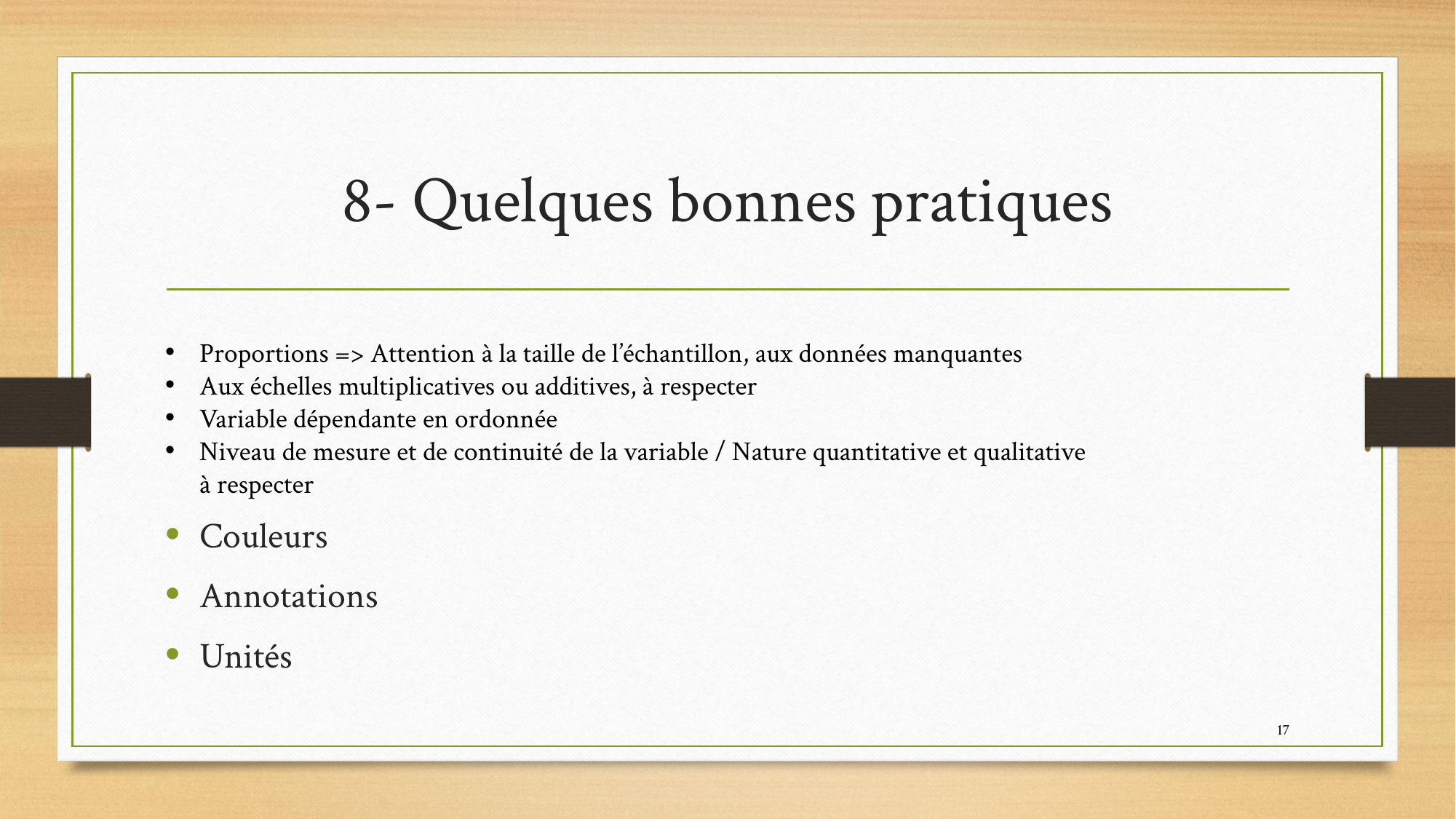

# 8- Quelques bonnes pratiques
Proportions => Attention à la taille de l’échantillon, aux données manquantes
Aux échelles multiplicatives ou additives, à respecter
Variable dépendante en ordonnée
Niveau de mesure et de continuité de la variable / Nature quantitative et qualitative à respecter
Couleurs
Annotations
Unités

17